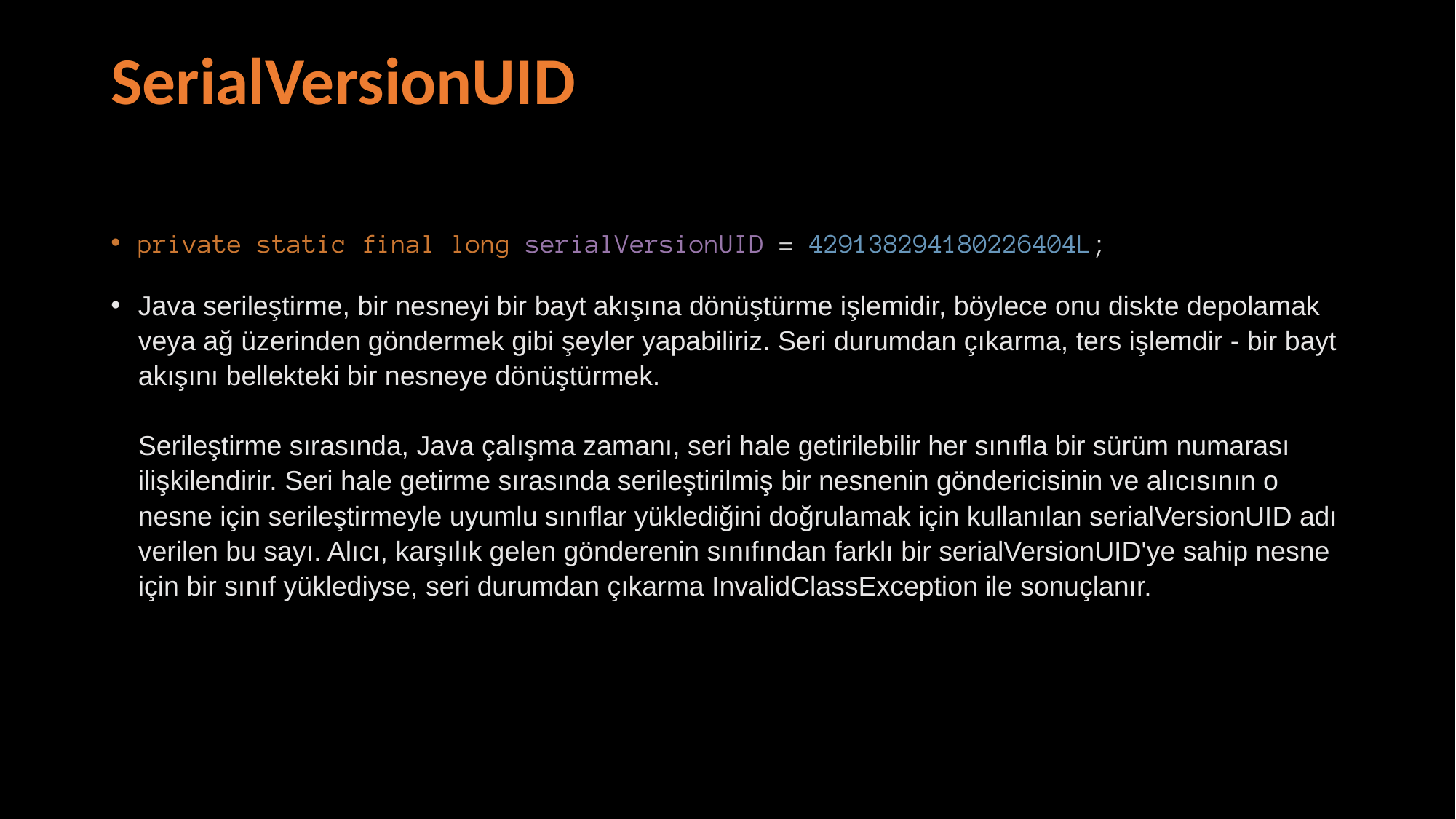

# SerialVersionUID
private static final long serialVersionUID = 429138294180226404L;
Java serileştirme, bir nesneyi bir bayt akışına dönüştürme işlemidir, böylece onu diskte depolamak veya ağ üzerinden göndermek gibi şeyler yapabiliriz. Seri durumdan çıkarma, ters işlemdir - bir bayt akışını bellekteki bir nesneye dönüştürmek.
Serileştirme sırasında, Java çalışma zamanı, seri hale getirilebilir her sınıfla bir sürüm numarası ilişkilendirir. Seri hale getirme sırasında serileştirilmiş bir nesnenin göndericisinin ve alıcısının o nesne için serileştirmeyle uyumlu sınıflar yüklediğini doğrulamak için kullanılan serialVersionUID adı verilen bu sayı. Alıcı, karşılık gelen gönderenin sınıfından farklı bir serialVersionUID'ye sahip nesne için bir sınıf yüklediyse, seri durumdan çıkarma InvalidClassException ile sonuçlanır.